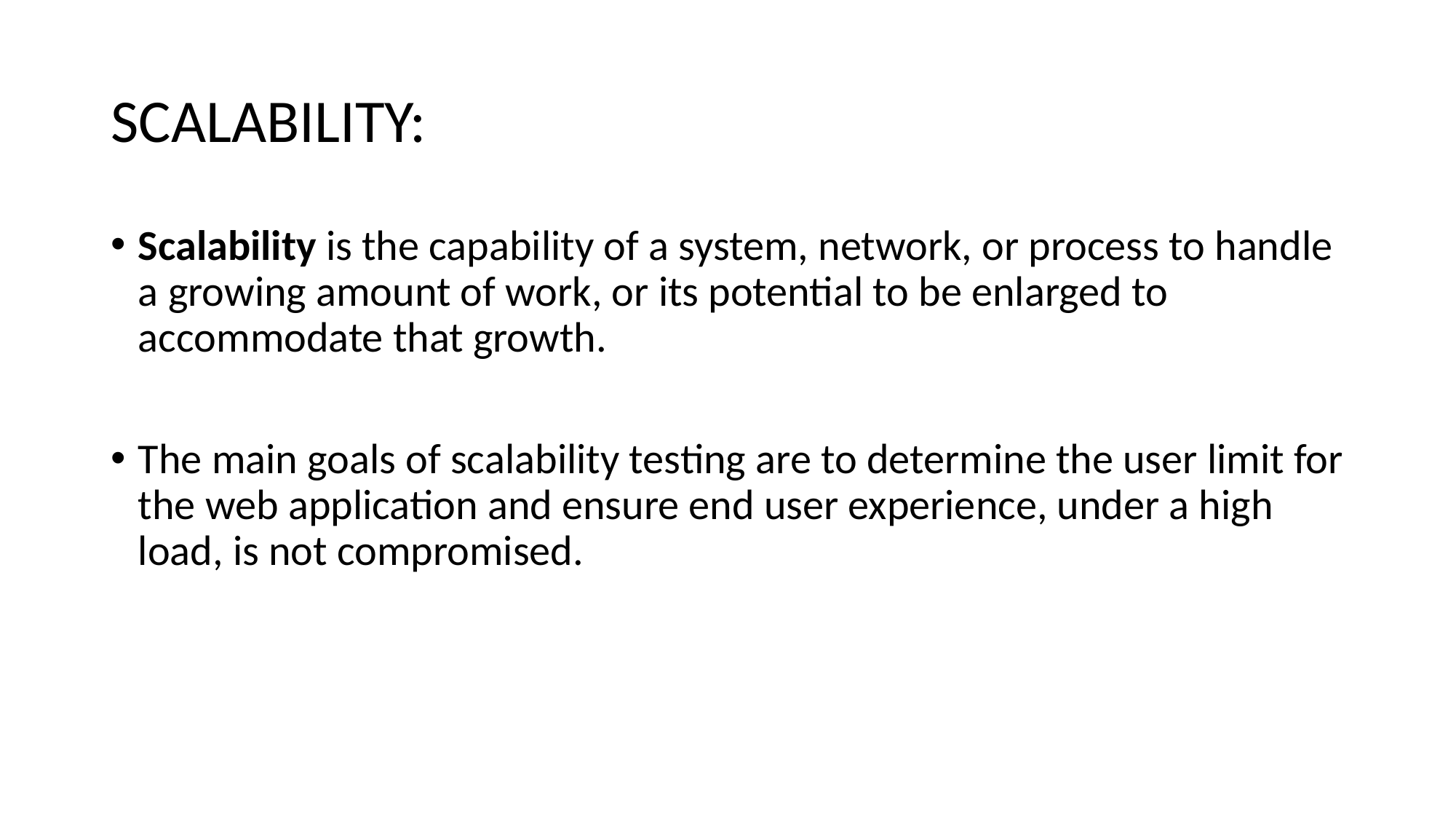

# SCALABILITY:
Scalability is the capability of a system, network, or process to handle a growing amount of work, or its potential to be enlarged to accommodate that growth.

The main goals of scalability testing are to determine the user limit for the web application and ensure end user experience, under a high load, is not compromised.